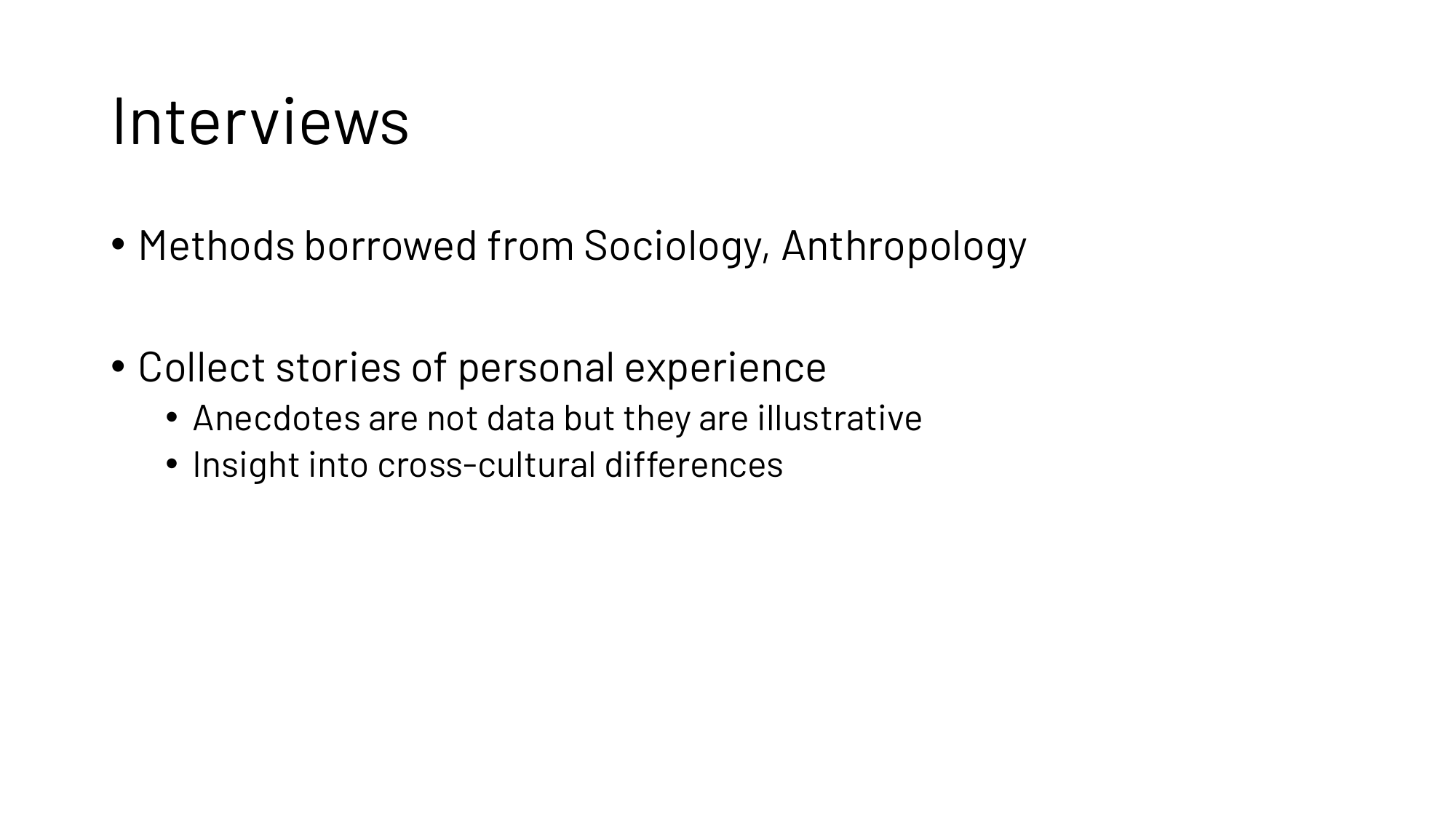

# Interviews
Methods borrowed from Sociology, Anthropology

Collect stories of personal experience
Anecdotes are not data but they are illustrative
Insight into cross-cultural differences